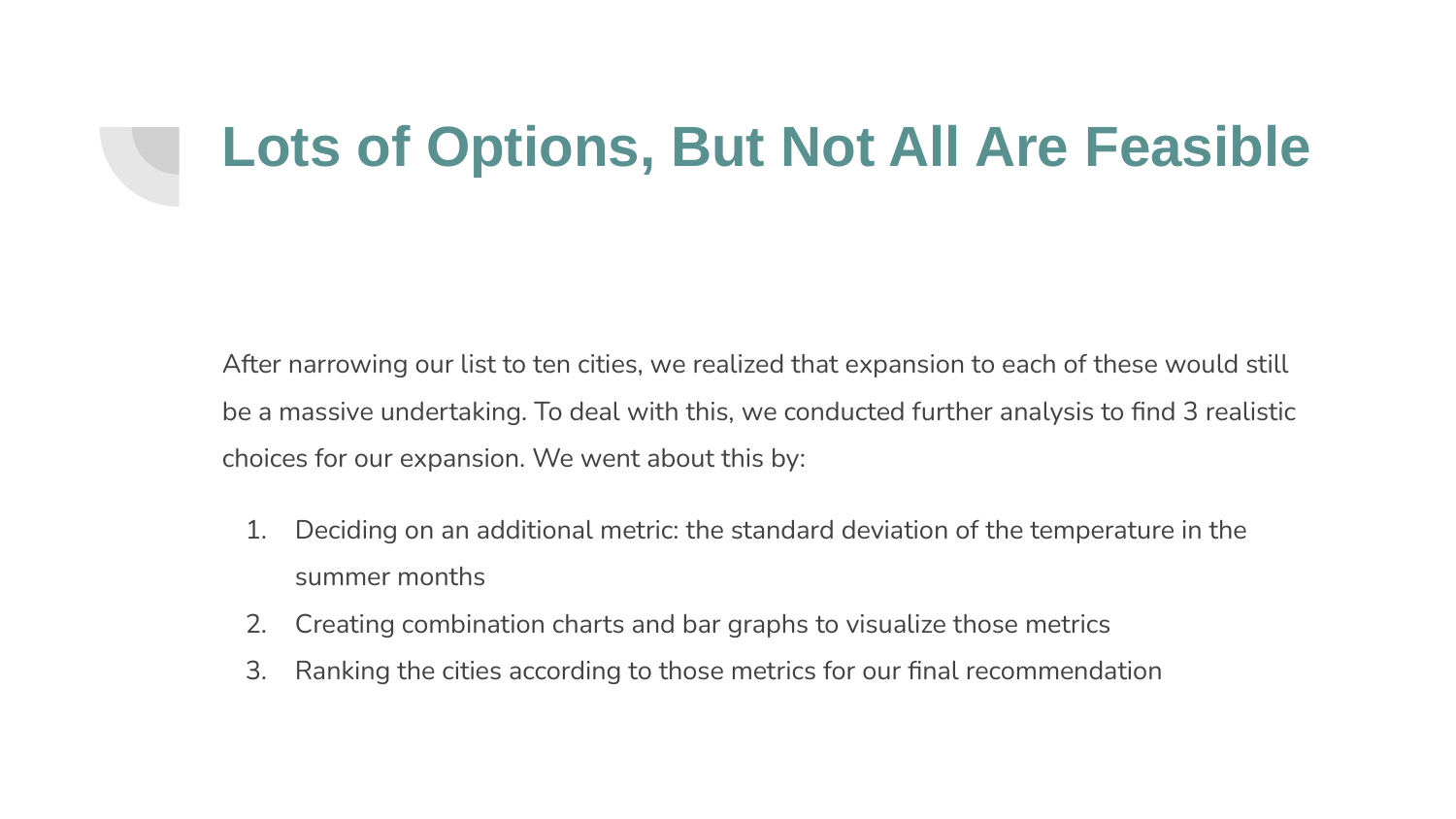

# Lots of Options, But Not All Are Feasible
After narrowing our list to ten cities, we realized that expansion to each of these would still be a massive undertaking. To deal with this, we conducted further analysis to find 3 realistic choices for our expansion. We went about this by:
Deciding on an additional metric: the standard deviation of the temperature in the summer months
Creating combination charts and bar graphs to visualize those metrics
Ranking the cities according to those metrics for our final recommendation